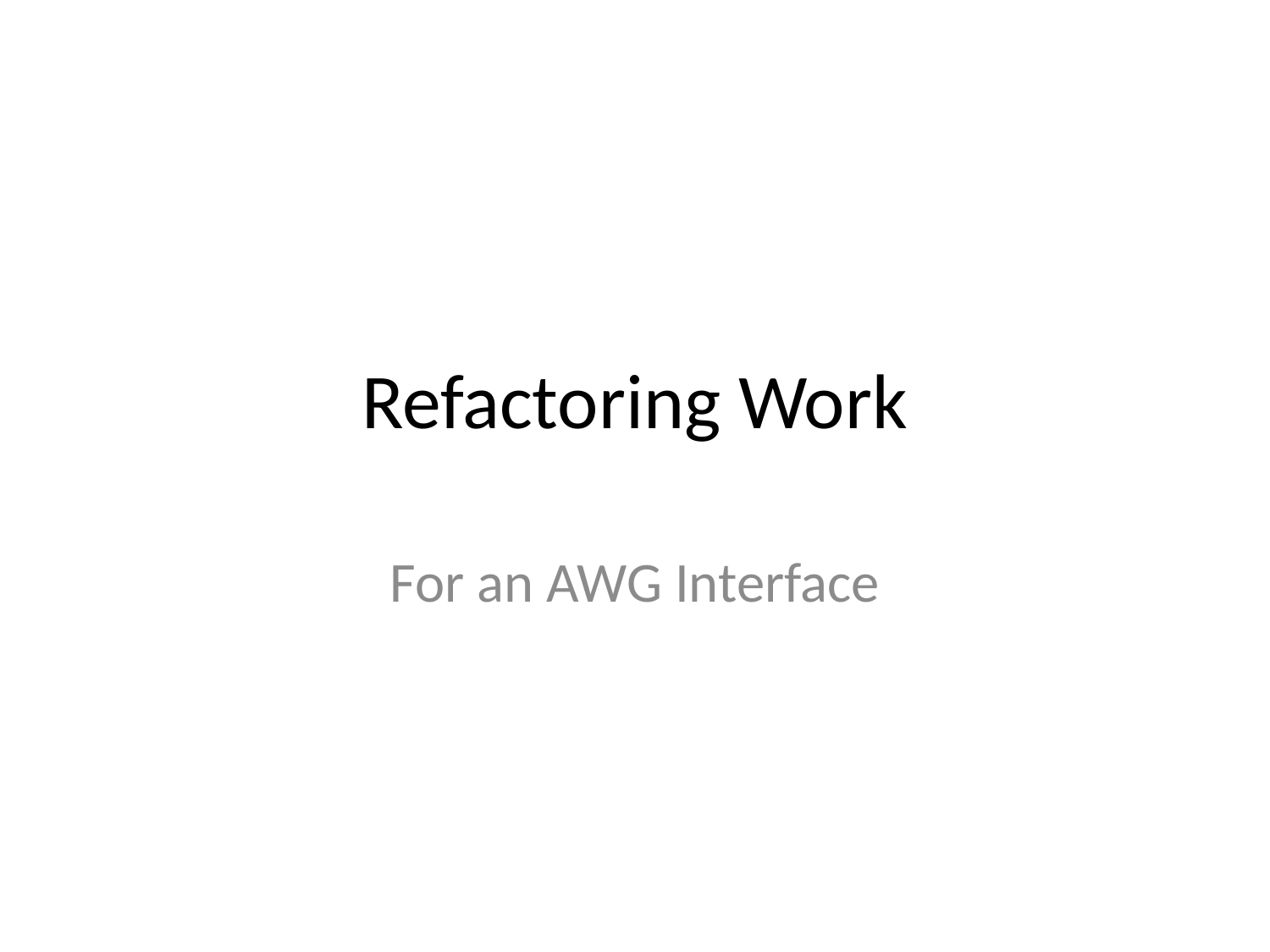

# Refactoring Work
For an AWG Interface